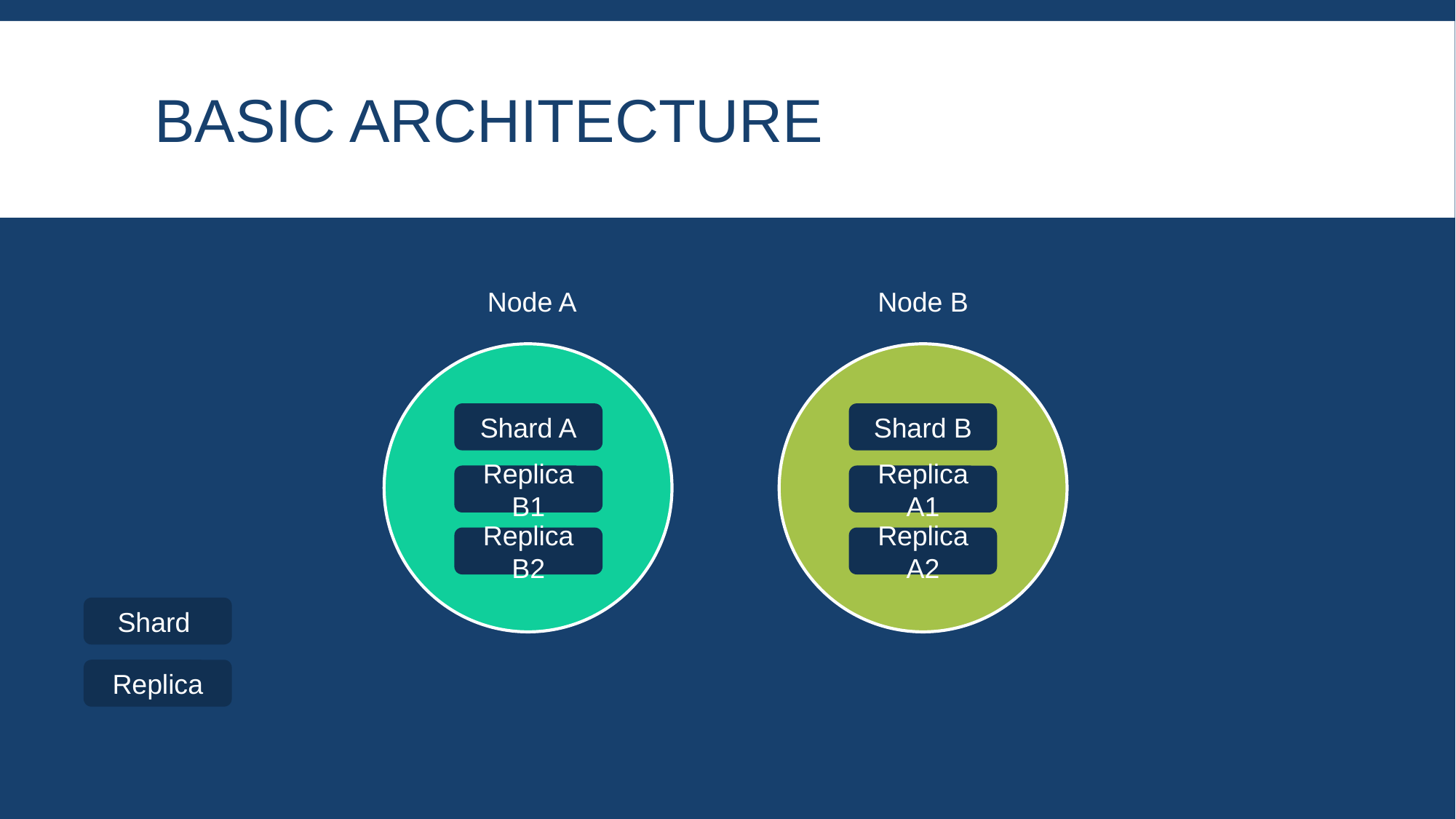

# Basic Architecture
Node A
Node B

Shard A
Shard B
Replica B1
Replica A1
Replica B2
Replica A2
Shard
Replica